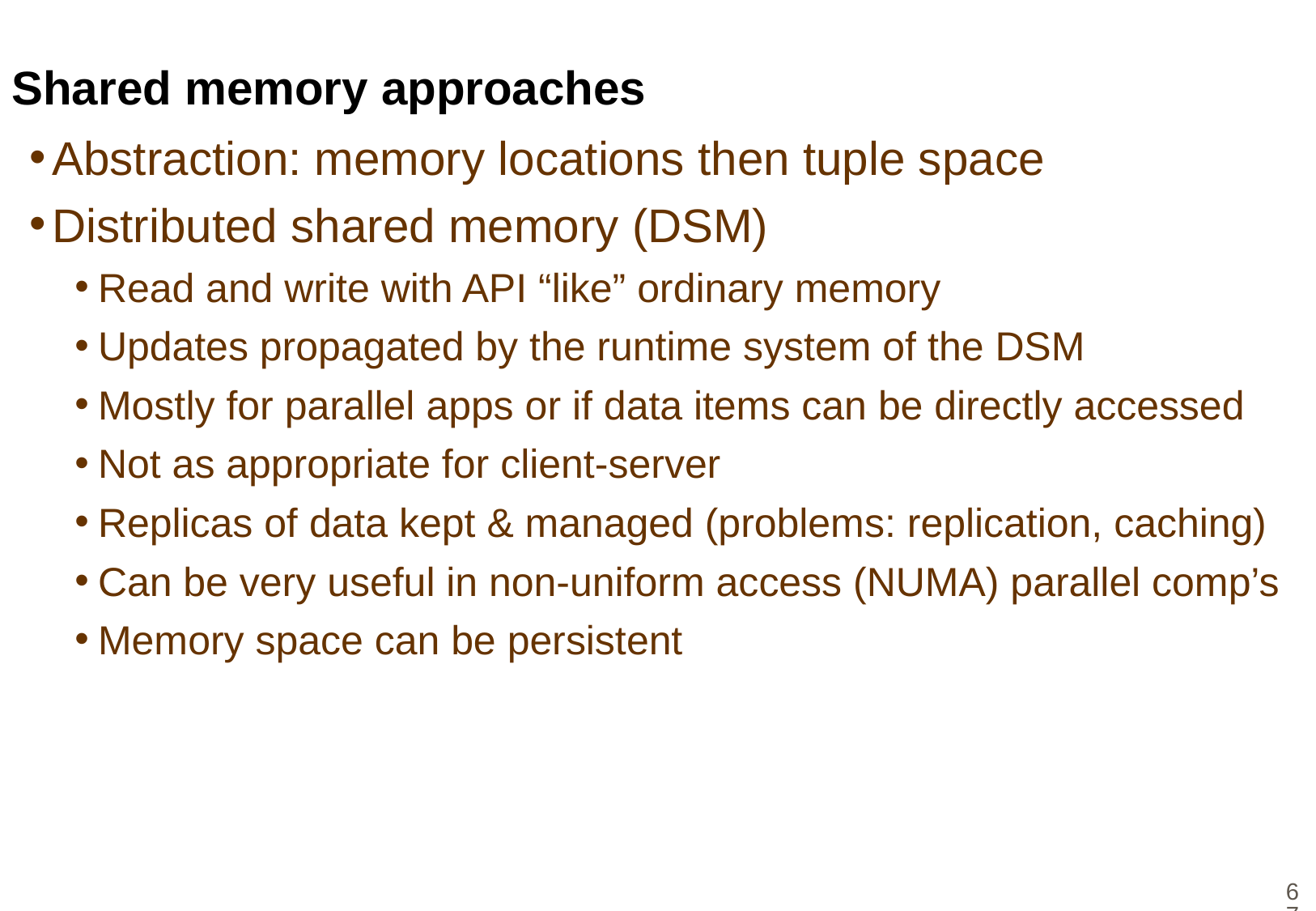

# Shared memory approaches
Abstraction: memory locations then tuple space
Distributed shared memory (DSM)
Read and write with API “like” ordinary memory
Updates propagated by the runtime system of the DSM
Mostly for parallel apps or if data items can be directly accessed
Not as appropriate for client-server
Replicas of data kept & managed (problems: replication, caching)
Can be very useful in non-uniform access (NUMA) parallel comp’s
Memory space can be persistent
67